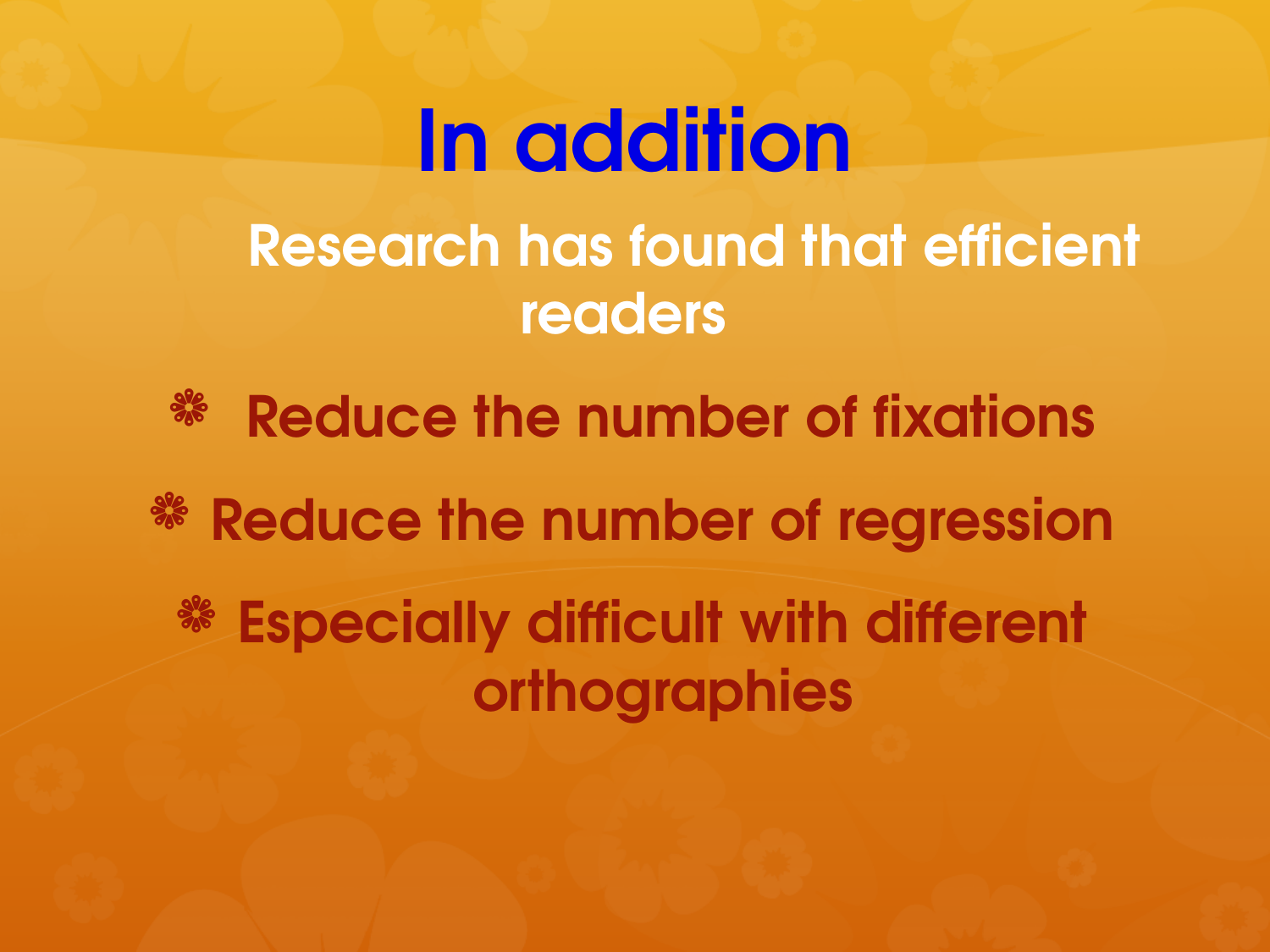

# In addition
	Research has found that efficient readers
 Reduce the number of fixations
Reduce the number of regression
Especially difficult with different orthographies